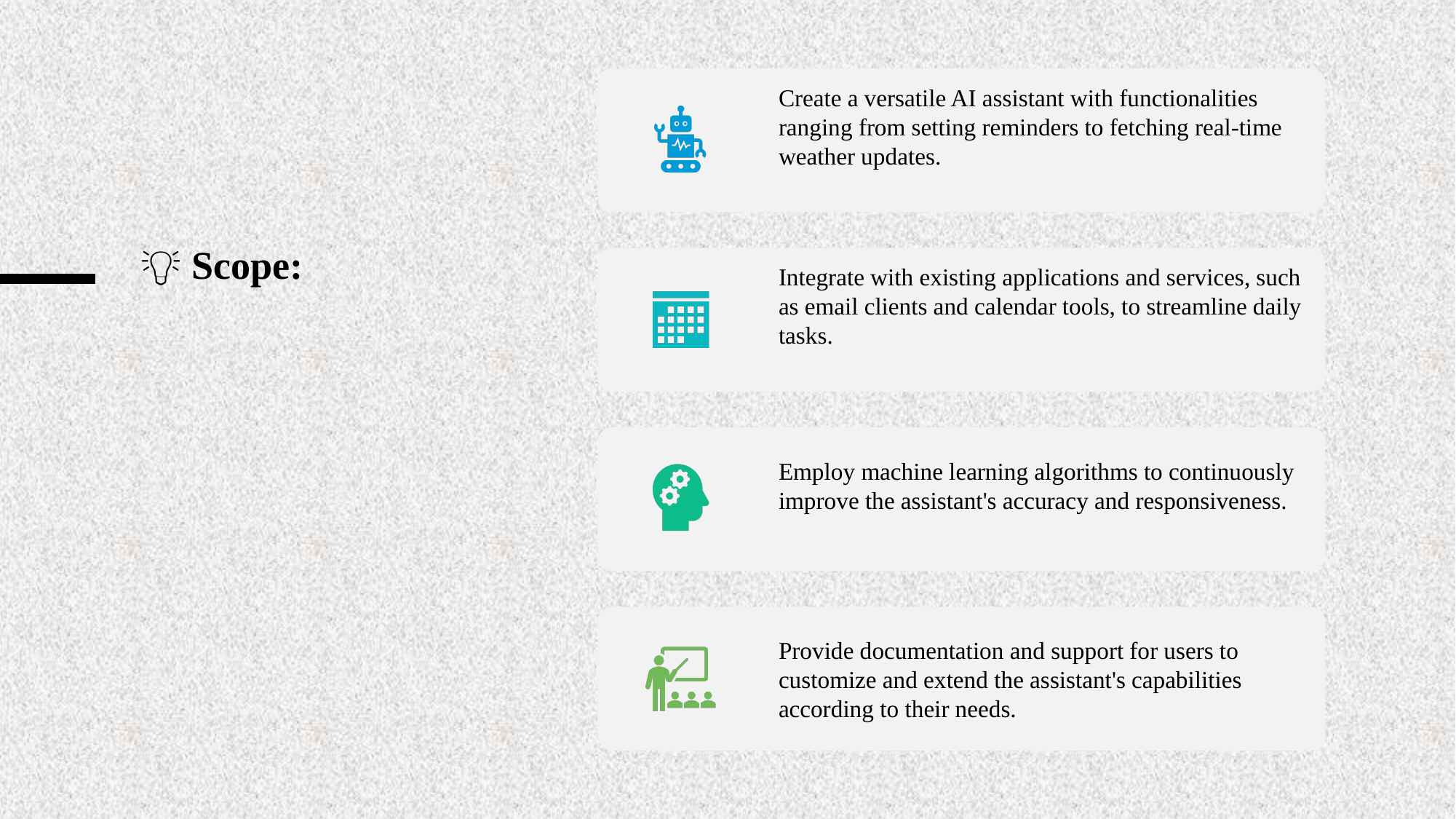

Create a versatile AI assistant with functionalities ranging from setting reminders to fetching real-time weather updates.
Integrate with existing applications and services, such as email clients and calendar tools, to streamline daily tasks.
Employ machine learning algorithms to continuously improve the assistant's accuracy and responsiveness.
Provide documentation and support for users to customize and extend the assistant's capabilities according to their needs.
# 💡 Scope: